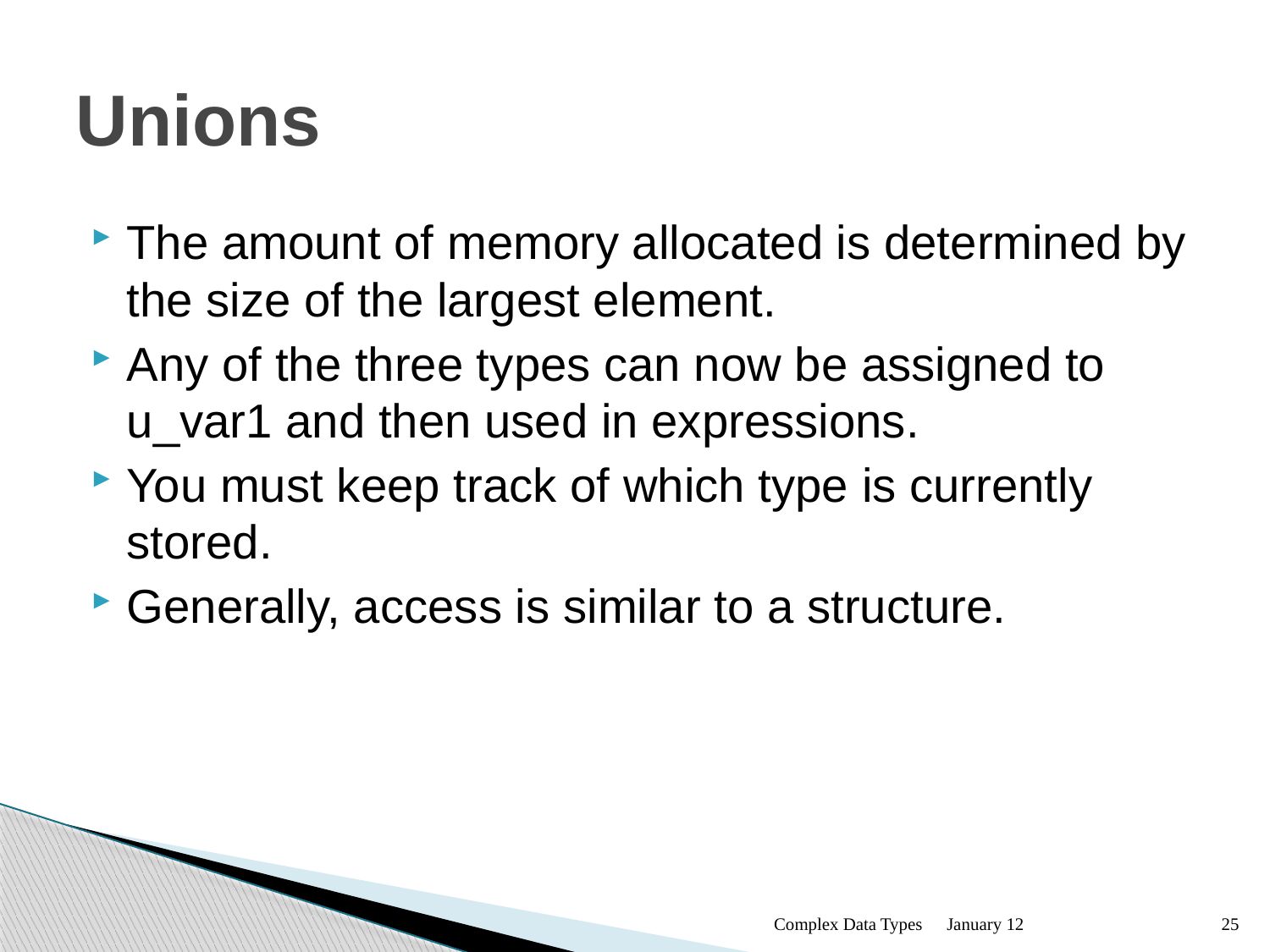

# Unions
The amount of memory allocated is determined by the size of the largest element.
Any of the three types can now be assigned to u_var1 and then used in expressions.
You must keep track of which type is currently stored.
Generally, access is similar to a structure.
Complex Data Types
January 12
25